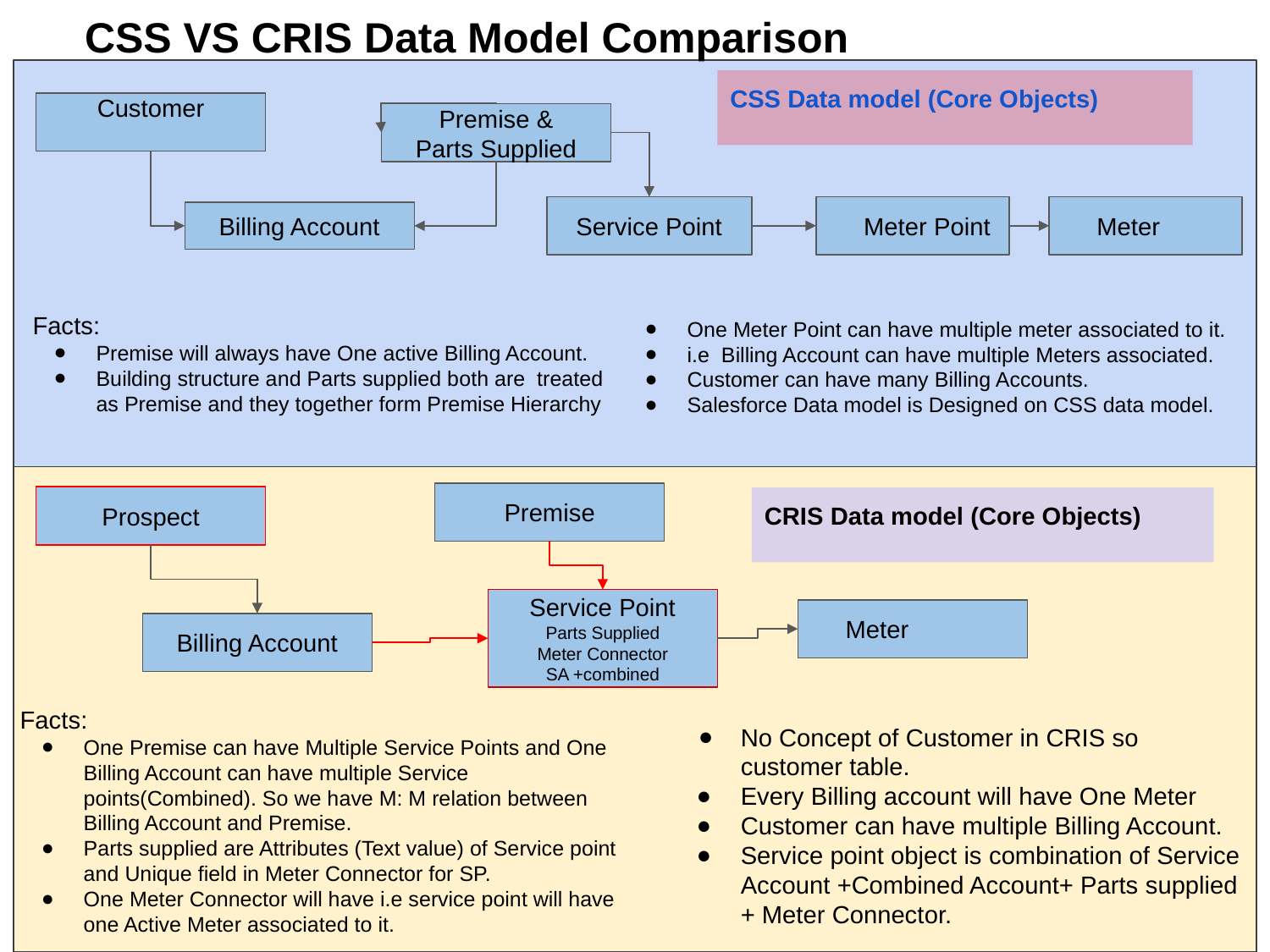

CSS VS CRIS Data Model Comparison

CSS Data model (Core Objects)
Customer

Premise &
Parts Supplied
Service Point
     Meter Point
     Meter
Billing Account
Facts:
Premise will always have One active Billing Account.
Building structure and Parts supplied both are  treated as Premise and they together form Premise Hierarchy
One Meter Point can have multiple meter associated to it.
i.e  Billing Account can have multiple Meters associated.
Customer can have many Billing Accounts.
Salesforce Data model is Designed on CSS data model.

Premise
Prospect
CRIS Data model (Core Objects)
Service Point
Parts Supplied
Meter Connector
SA +combined
     Meter
Billing Account
Facts:
One Premise can have Multiple Service Points and One Billing Account can have multiple Service points(Combined). So we have M: M relation between Billing Account and Premise.
Parts supplied are Attributes (Text value) of Service point and Unique field in Meter Connector for SP.
One Meter Connector will have i.e service point will have one Active Meter associated to it.
No Concept of Customer in CRIS so customer table.
Every Billing account will have One Meter
Customer can have multiple Billing Account.
Service point object is combination of Service Account +Combined Account+ Parts supplied + Meter Connector.